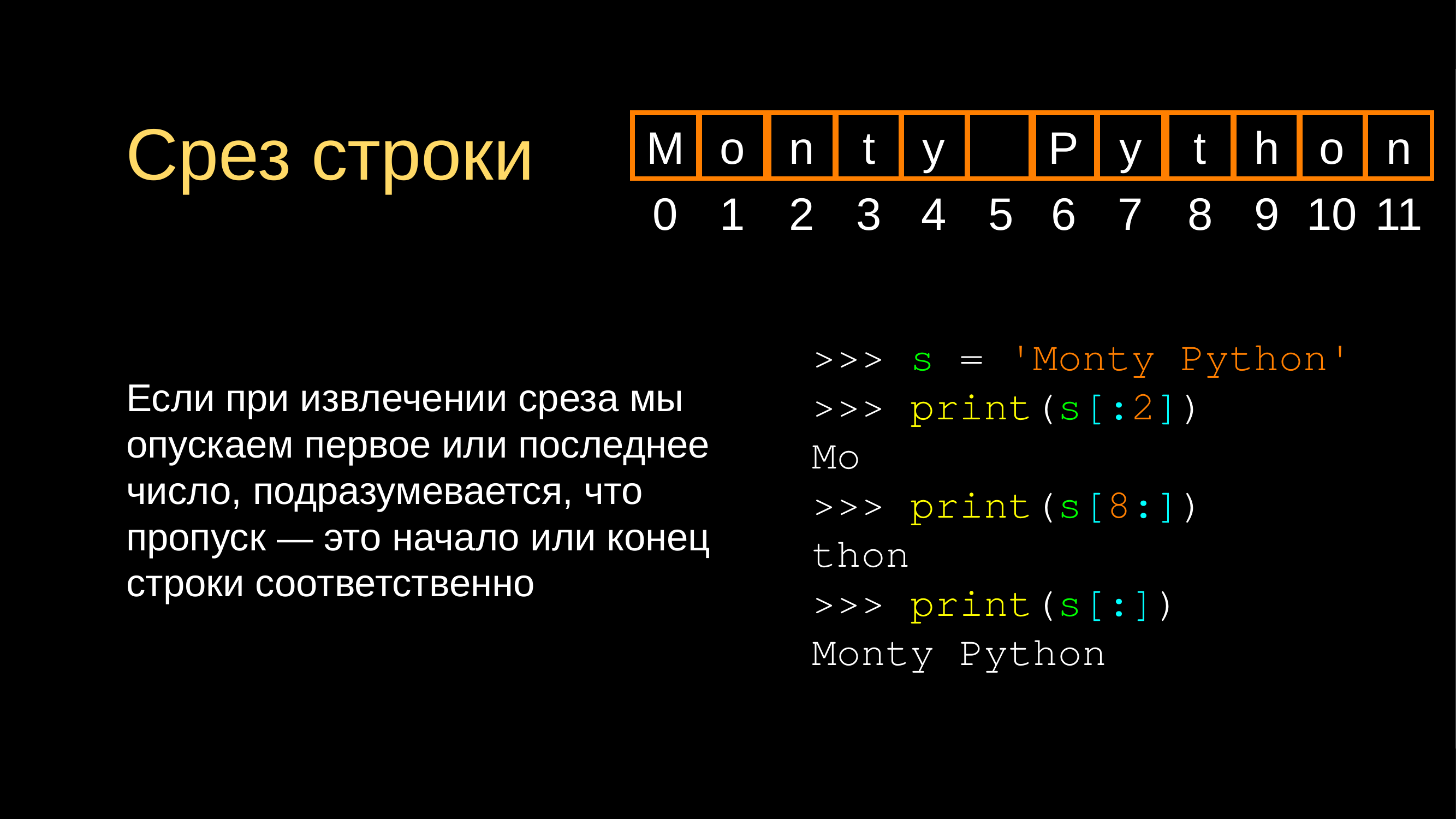

# Срез строки
M
o
n
t
y

P
y
t
h
o
n
0
1
2
3
4
5
6
7
8
9
10
11
Если при извлечении среза мы опускаем первое или последнее число, подразумевается, что пропуск — это начало или конец строки соответственно
>>> s = 'Monty Python'
>>> print(s[:2])
Mo
>>> print(s[8:])
thon
>>> print(s[:])
Monty Python